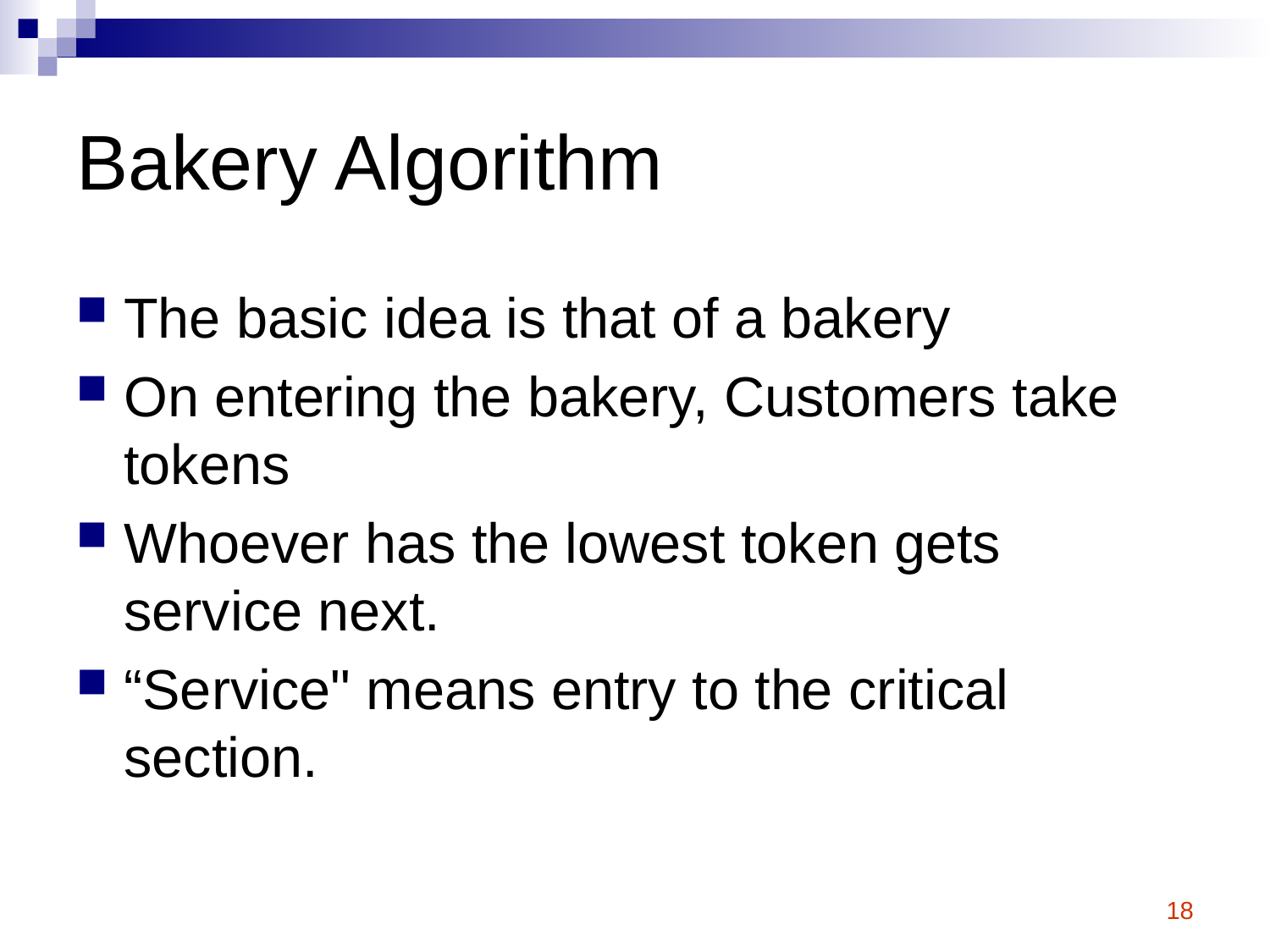

# Bakery Algorithm
The basic idea is that of a bakery
On entering the bakery, Customers take tokens
Whoever has the lowest token gets service next.
“Service" means entry to the critical section.
18